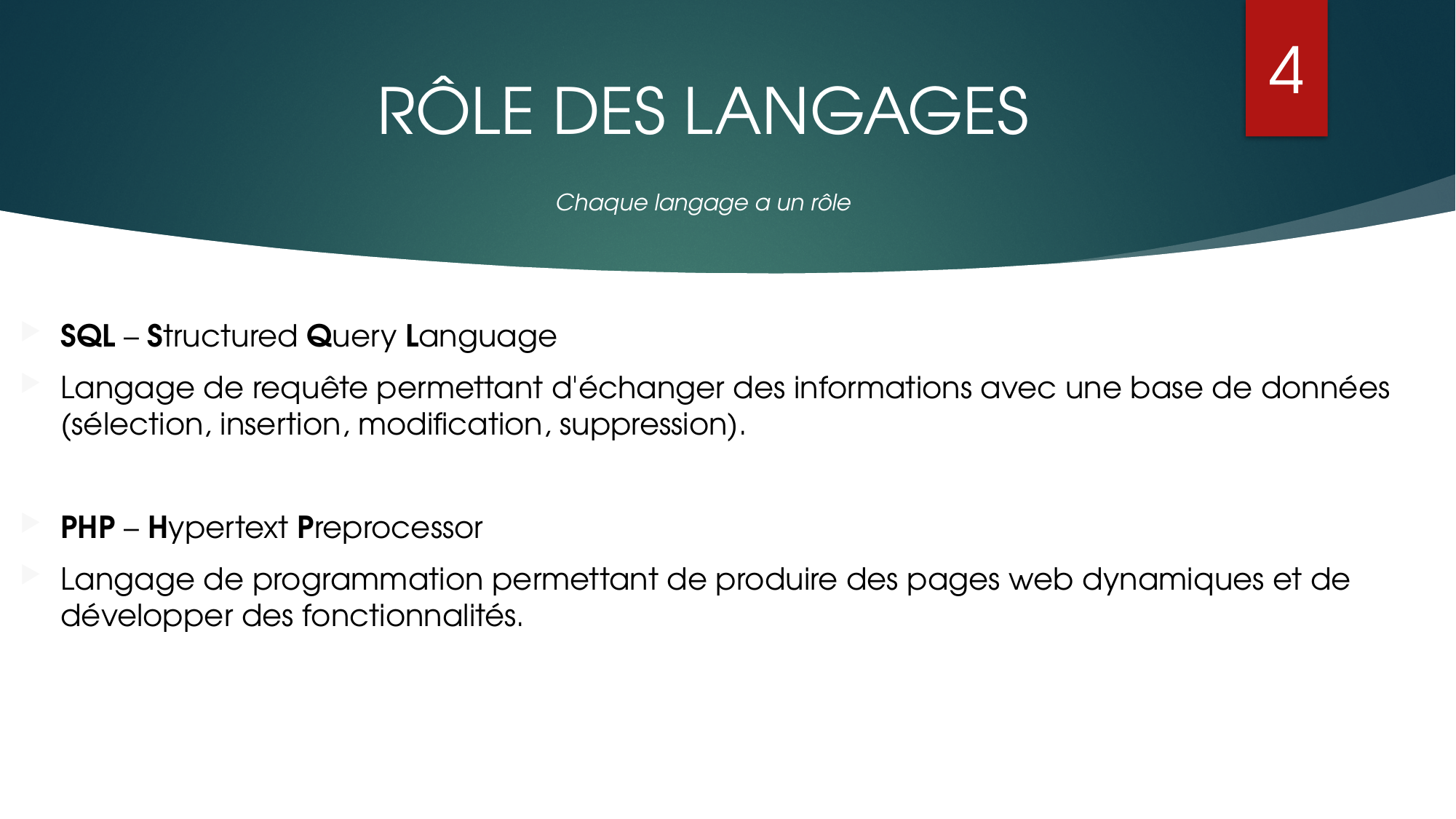

4
# RÔLE DES LANGAGES
Chaque langage a un rôle

SQL – Structured Query Language
Langage de requête permettant d'échanger des informations avec une base de données (sélection, insertion, modification, suppression).

PHP – Hypertext Preprocessor
Langage de programmation permettant de produire des pages web dynamiques et de développer des fonctionnalités.